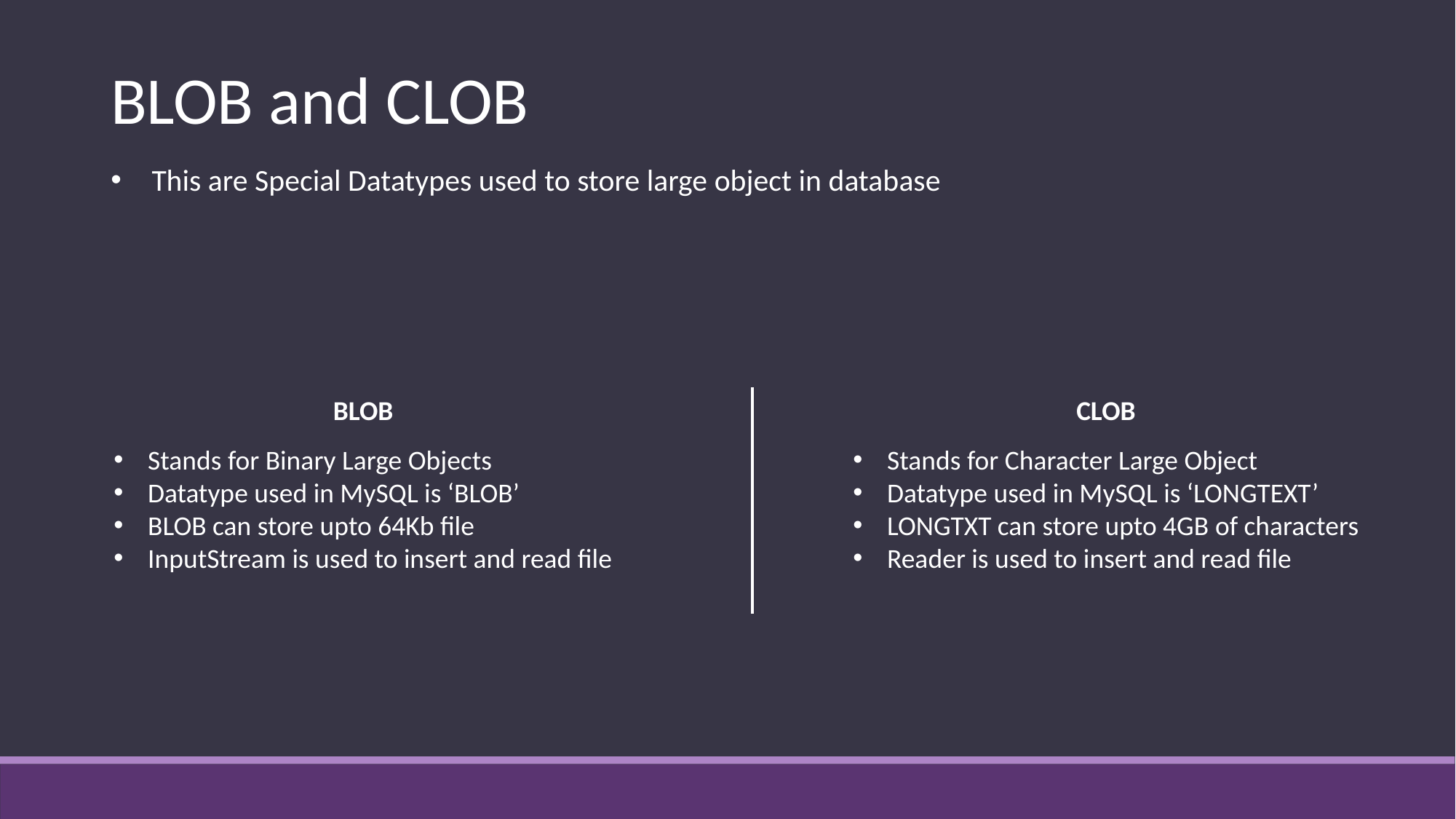

BLOB and CLOB
This are Special Datatypes used to store large object in database

BLOB
CLOB
Stands for Binary Large Objects
Datatype used in MySQL is ‘BLOB’
BLOB can store upto 64Kb file
InputStream is used to insert and read file

Stands for Character Large Object
Datatype used in MySQL is ‘LONGTEXT’
LONGTXT can store upto 4GB of characters
Reader is used to insert and read file